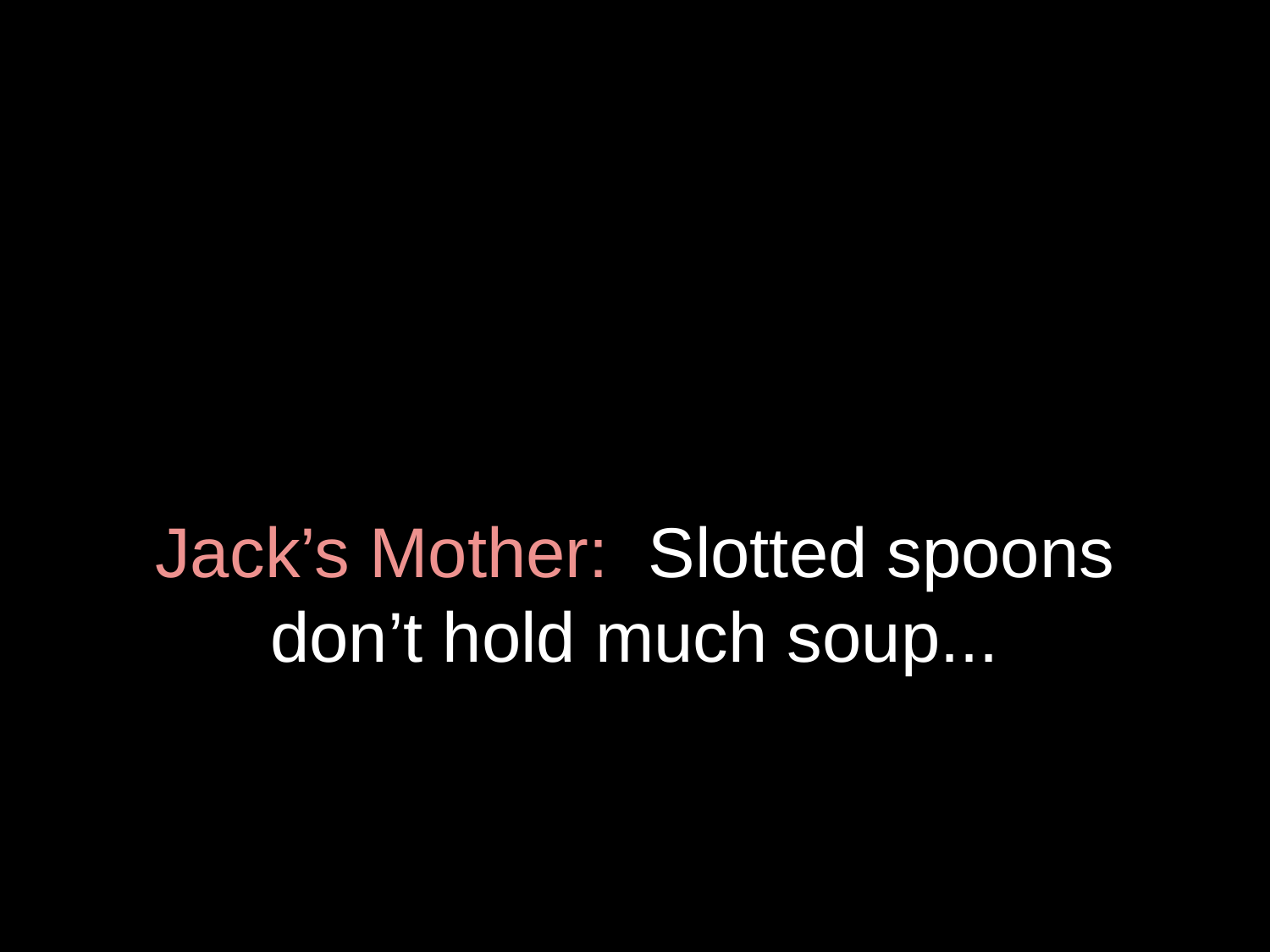

# Jack’s Mother:  Slotted spoons don’t hold much soup...